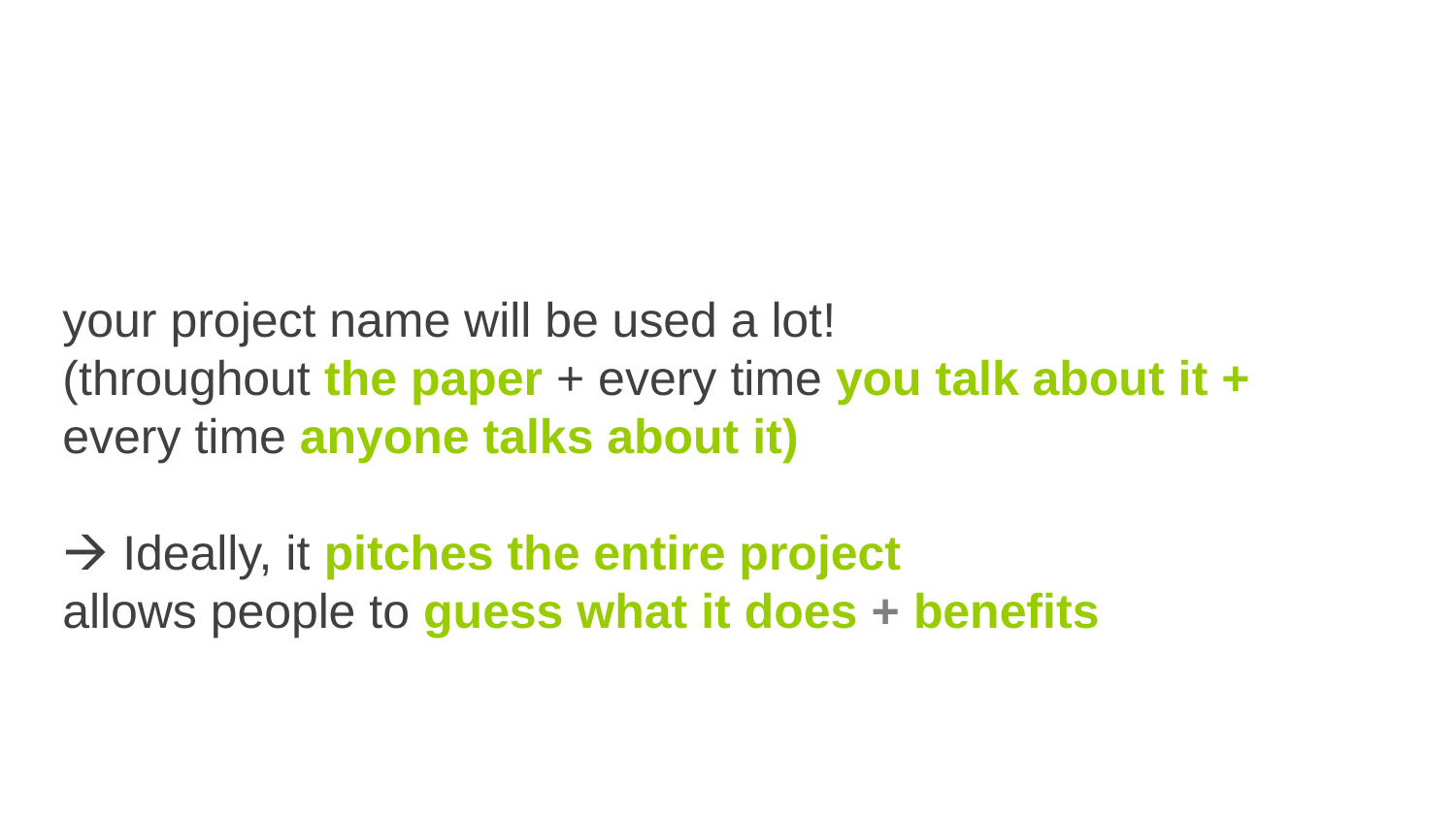

your project name will be used a lot!
(throughout the paper + every time you talk about it +
every time anyone talks about it)

🡪 Ideally, it pitches the entire project
allows people to guess what it does + benefits